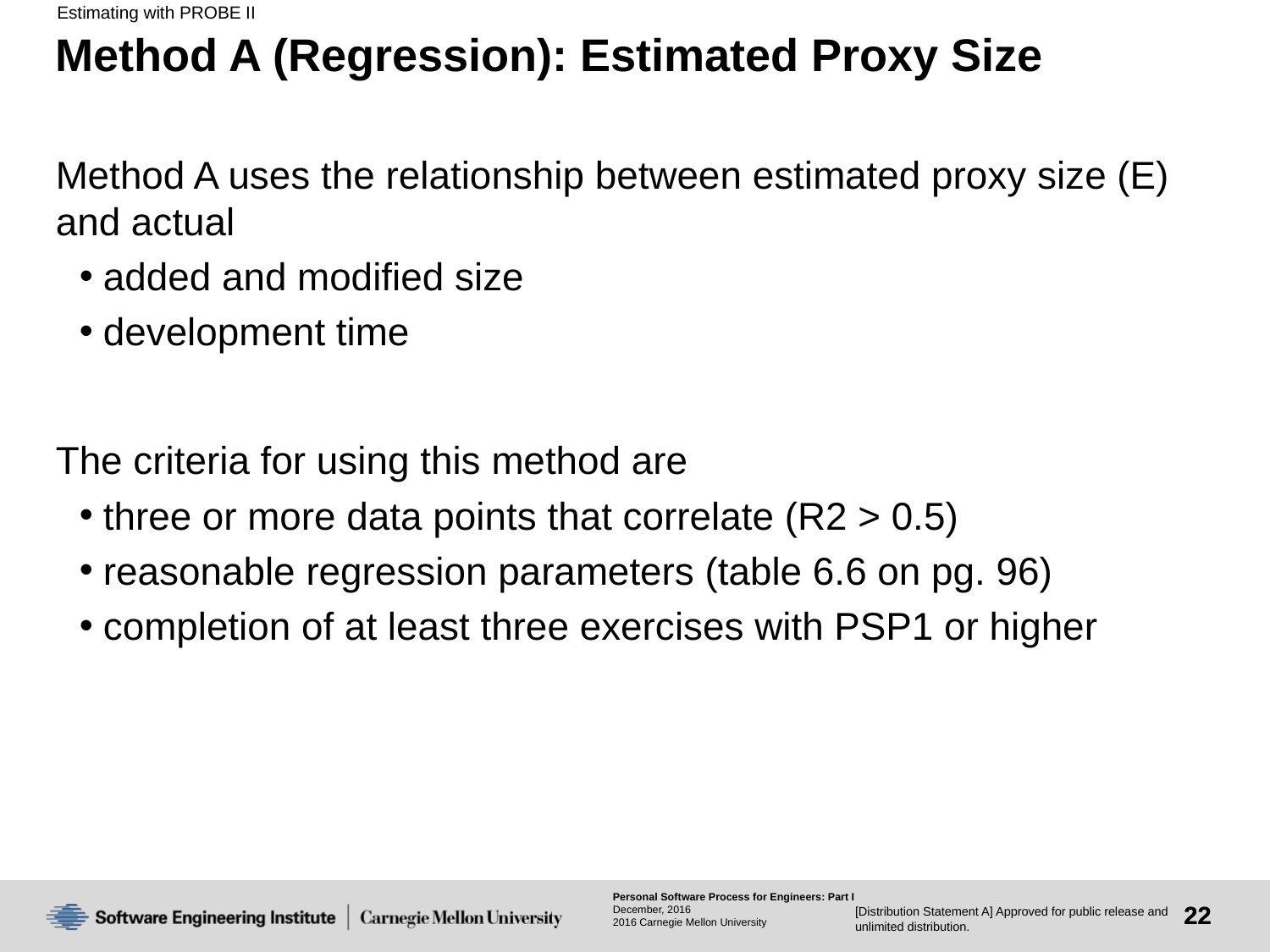

Estimating with PROBE II
# Method A (Regression): Estimated Proxy Size
Method A uses the relationship between estimated proxy size (E) and actual
added and modified size
development time

The criteria for using this method are
three or more data points that correlate (R2 > 0.5)
reasonable regression parameters (table 6.6 on pg. 96)
completion of at least three exercises with PSP1 or higher